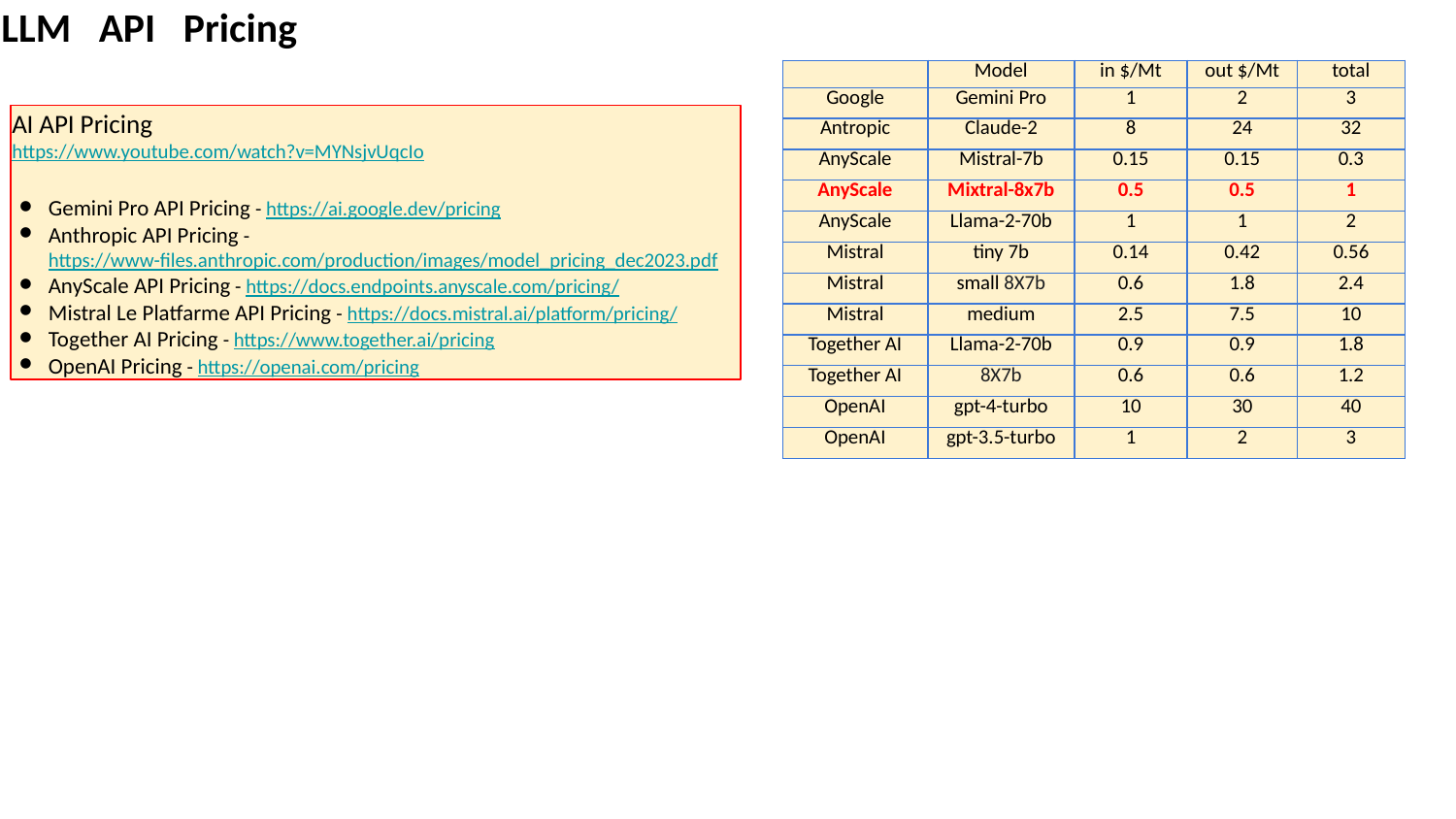

LLM   API   Pricing
|  | Model | in $/Mt | out $/Mt | total |
| --- | --- | --- | --- | --- |
| Google | Gemini Pro | 1 | 2 | 3 |
| Antropic | Claude-2 | 8 | 24 | 32 |
| AnyScale | Mistral-7b | 0.15 | 0.15 | 0.3 |
| AnyScale | Mixtral-8x7b | 0.5 | 0.5 | 1 |
| AnyScale | Llama-2-70b | 1 | 1 | 2 |
| Mistral | tiny 7b | 0.14 | 0.42 | 0.56 |
| Mistral | small 8X7b | 0.6 | 1.8 | 2.4 |
| Mistral | medium | 2.5 | 7.5 | 10 |
| Together AI | Llama-2-70b | 0.9 | 0.9 | 1.8 |
| Together AI | 8X7b | 0.6 | 0.6 | 1.2 |
| OpenAI | gpt-4-turbo | 10 | 30 | 40 |
| OpenAI | gpt-3.5-turbo | 1 | 2 | 3 |
AI API Pricing
https://www.youtube.com/watch?v=MYNsjvUqcIo

Gemini Pro API Pricing - https://ai.google.dev/pricing
Anthropic API Pricing - https://www-files.anthropic.com/production/images/model_pricing_dec2023.pdf
AnyScale API Pricing - https://docs.endpoints.anyscale.com/pricing/
Mistral Le Platfarme API Pricing - https://docs.mistral.ai/platform/pricing/
Together AI Pricing - https://www.together.ai/pricing
OpenAI Pricing - https://openai.com/pricing